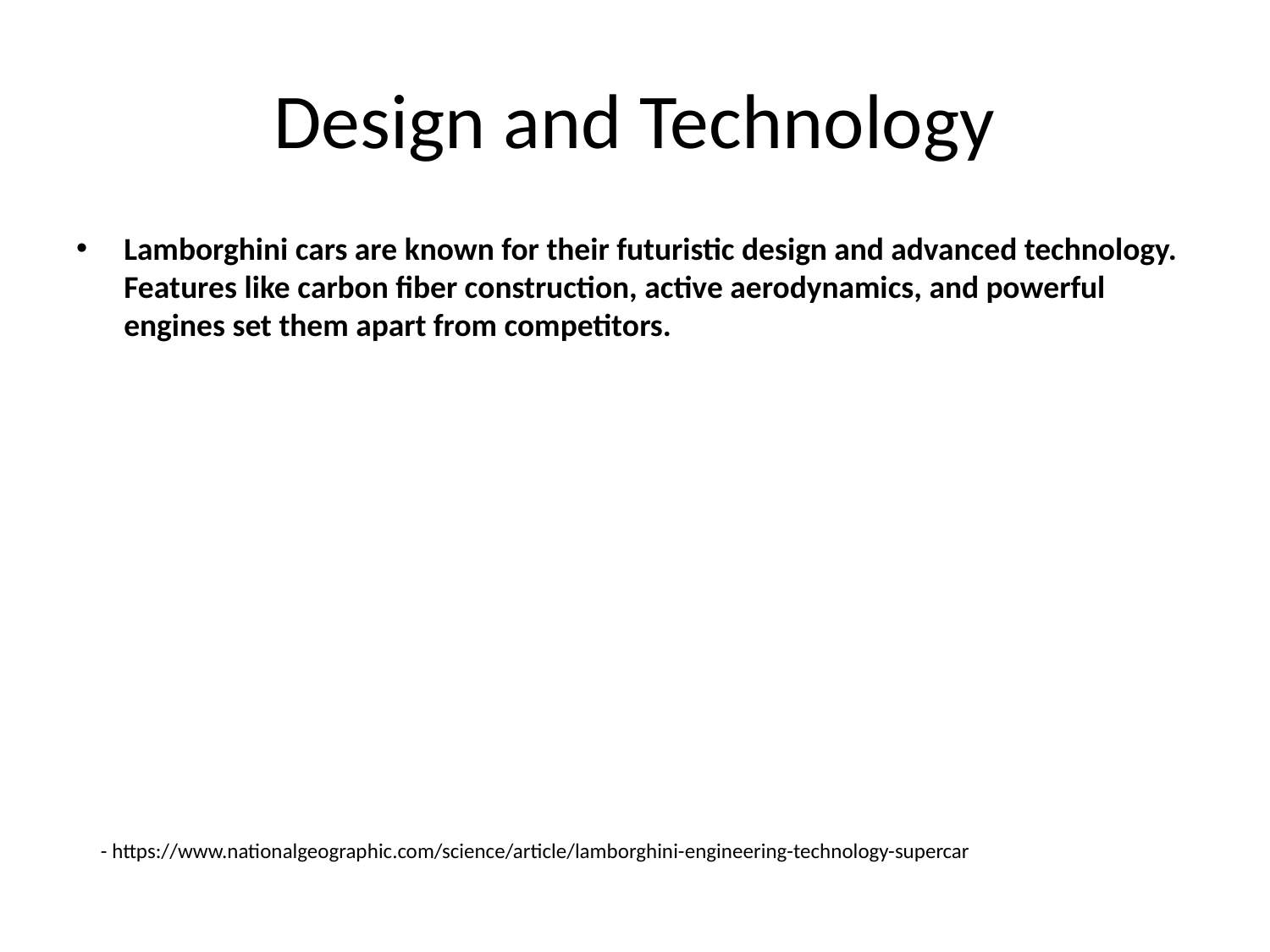

# Design and Technology
Lamborghini cars are known for their futuristic design and advanced technology. Features like carbon fiber construction, active aerodynamics, and powerful engines set them apart from competitors.

- https://www.nationalgeographic.com/science/article/lamborghini-engineering-technology-supercar